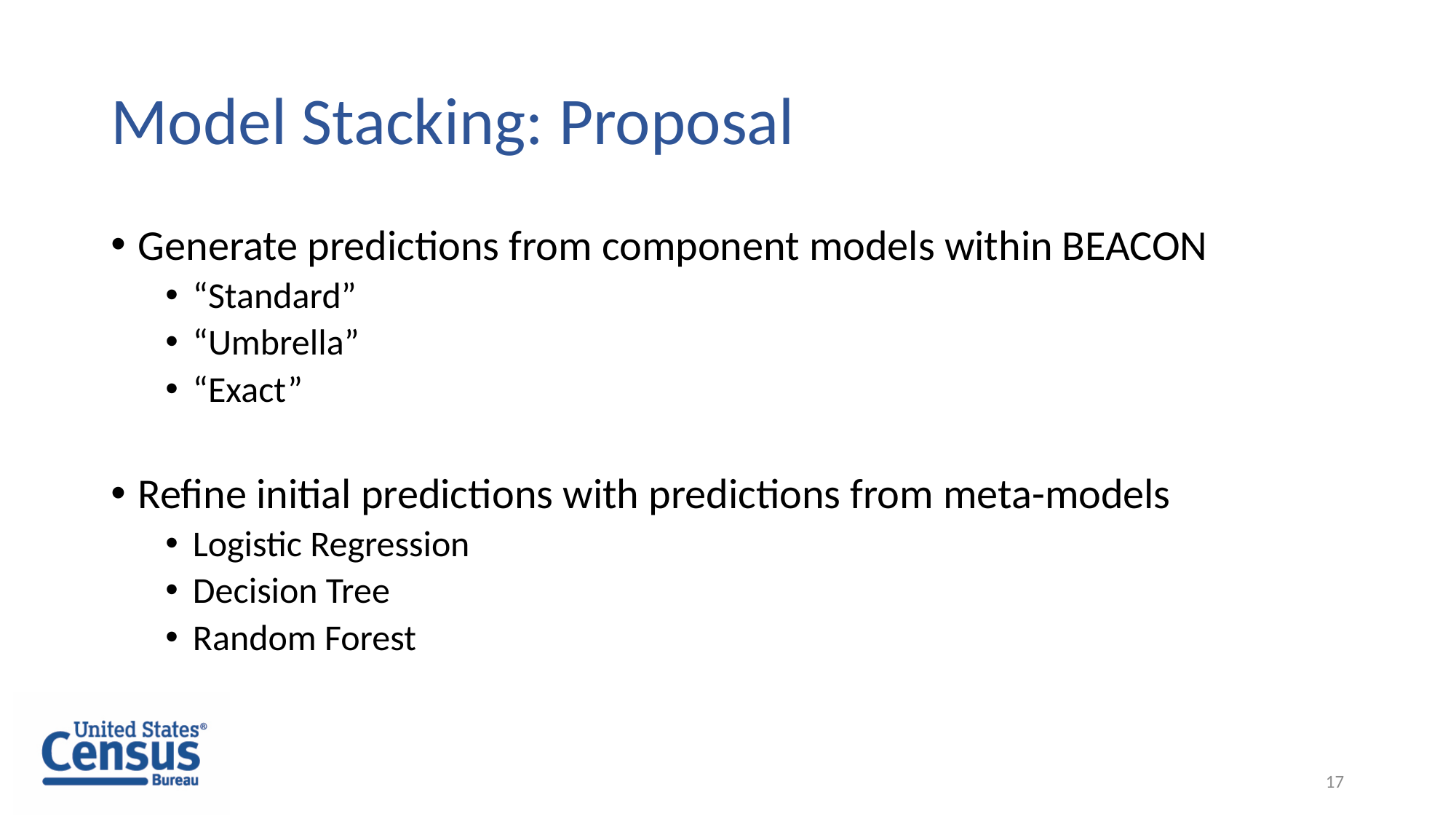

# Model Stacking: Proposal
Generate predictions from component models within BEACON
“Standard”
“Umbrella”
“Exact”

Refine initial predictions with predictions from meta-models
Logistic Regression
Decision Tree
Random Forest
17